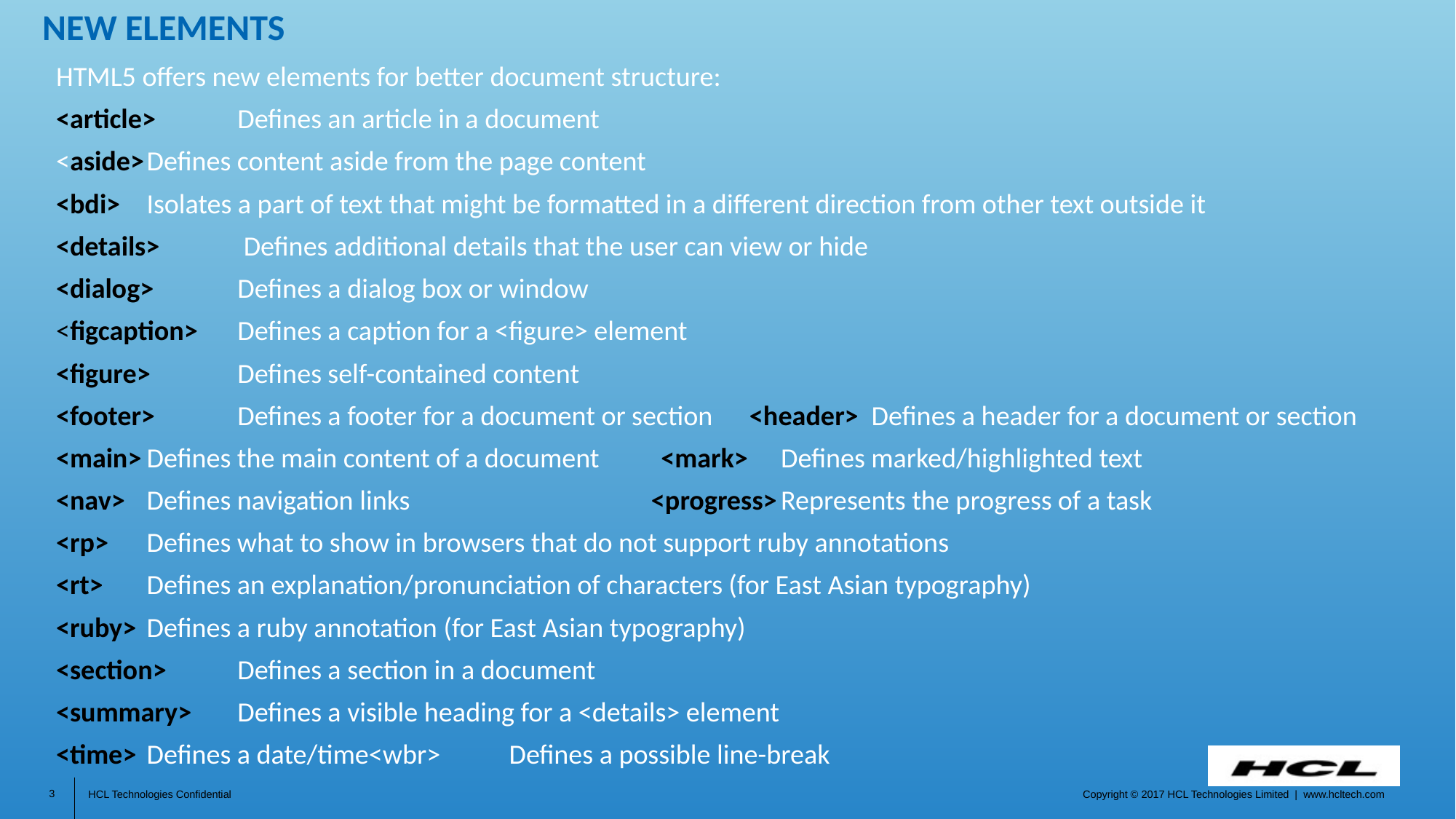

# New Elements
HTML5 offers new elements for better document structure:
<article>	Defines an article in a document
<aside>	Defines content aside from the page content
<bdi>	Isolates a part of text that might be formatted in a different direction from other text outside it
<details>	 Defines additional details that the user can view or hide
<dialog>	Defines a dialog box or window
<figcaption>	Defines a caption for a <figure> element
<figure>	Defines self-contained content
<footer>	Defines a footer for a document or section      <header>	Defines a header for a document or section
<main>	Defines the main content of a document          <mark>	Defines marked/highlighted text
<nav>	Defines navigation links                                       <progress>	Represents the progress of a task
<rp>	Defines what to show in browsers that do not support ruby annotations
<rt>	Defines an explanation/pronunciation of characters (for East Asian typography)
<ruby>	Defines a ruby annotation (for East Asian typography)
<section>	Defines a section in a document
<summary>	Defines a visible heading for a <details> element
<time>	Defines a date/time<wbr>	Defines a possible line-break